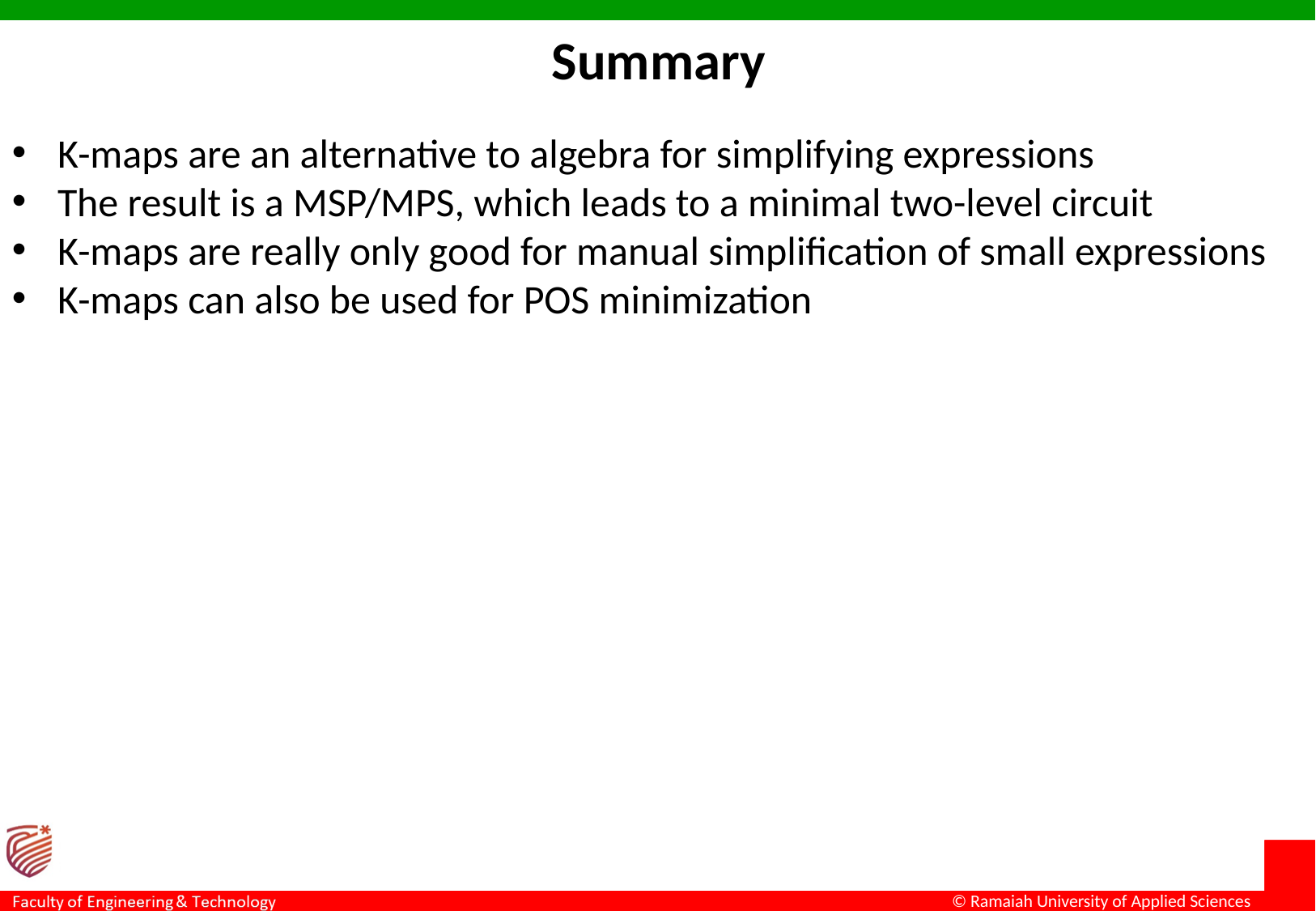

Summary
K-maps are an alternative to algebra for simplifying expressions
The result is a MSP/MPS, which leads to a minimal two-level circuit
K-maps are really only good for manual simplification of small expressions
K-maps can also be used for POS minimization